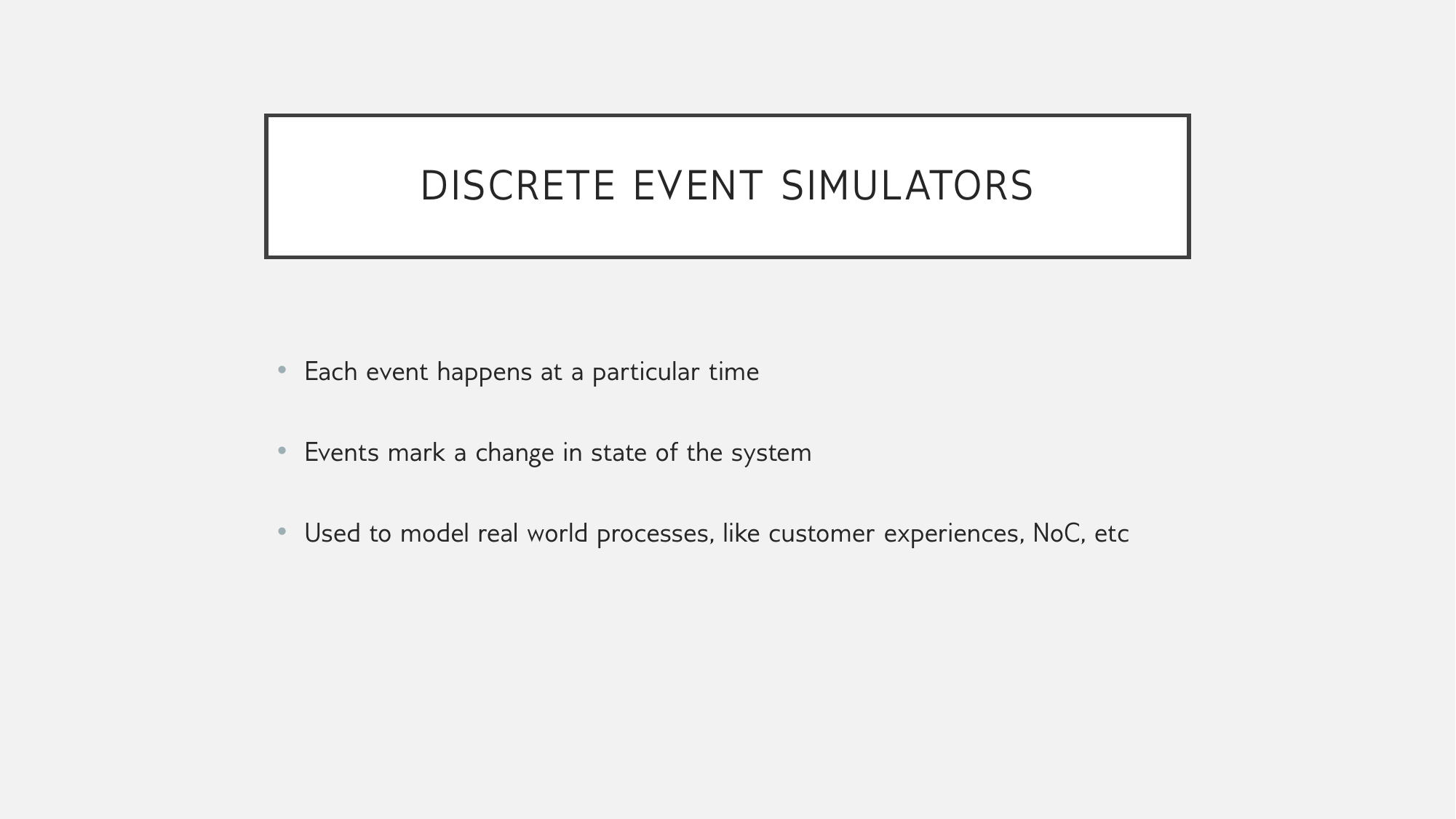

# Discrete event simulators
Each event happens at a particular time
Events mark a change in state of the system
Used to model real world processes, like customer experiences, NoC, etc